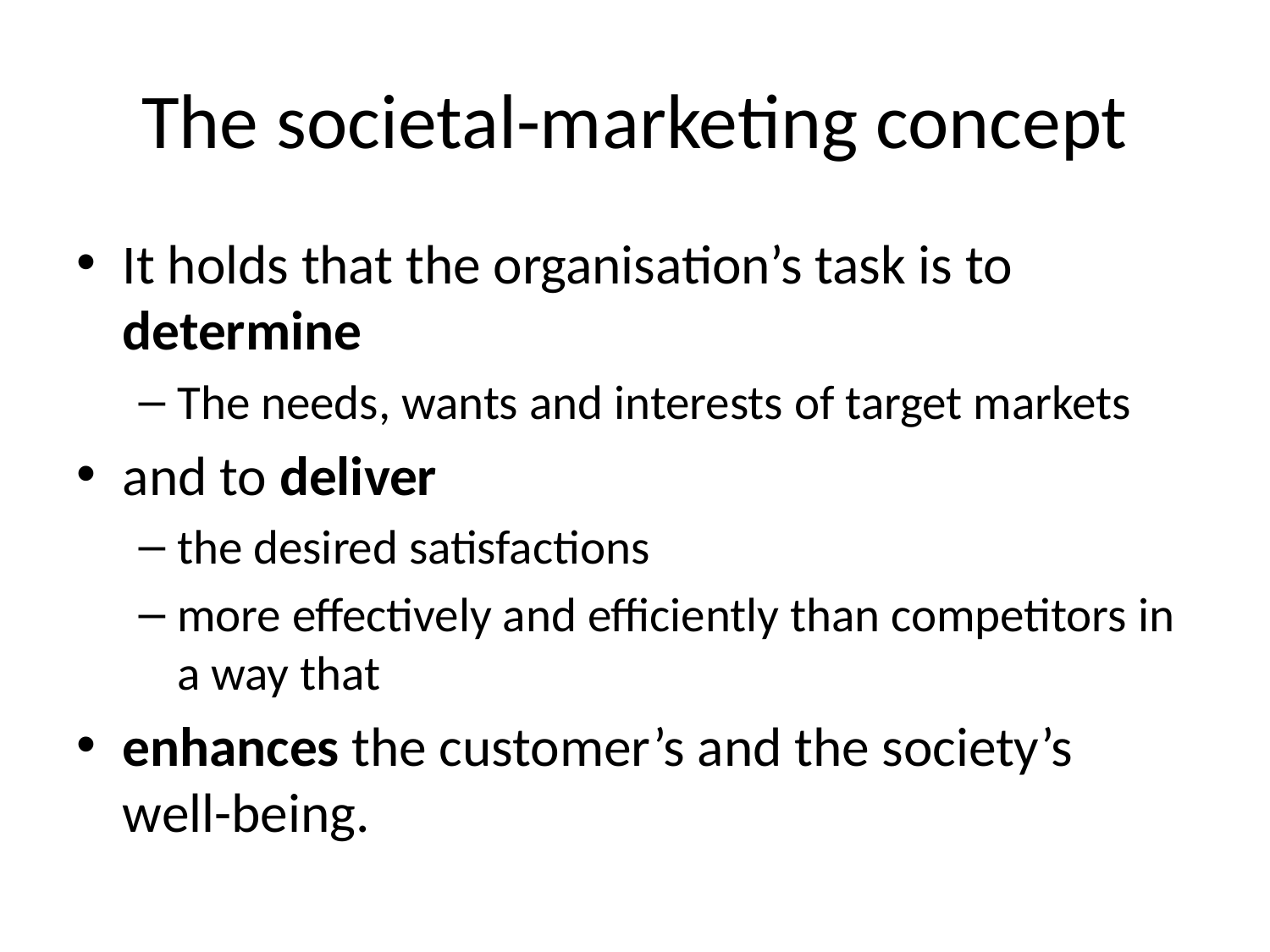

# The societal-marketing concept
It holds that the organisation’s task is to determine
The needs, wants and interests of target markets
and to deliver
the desired satisfactions
more effectively and efficiently than competitors in a way that
enhances the customer’s and the society’s well-being.